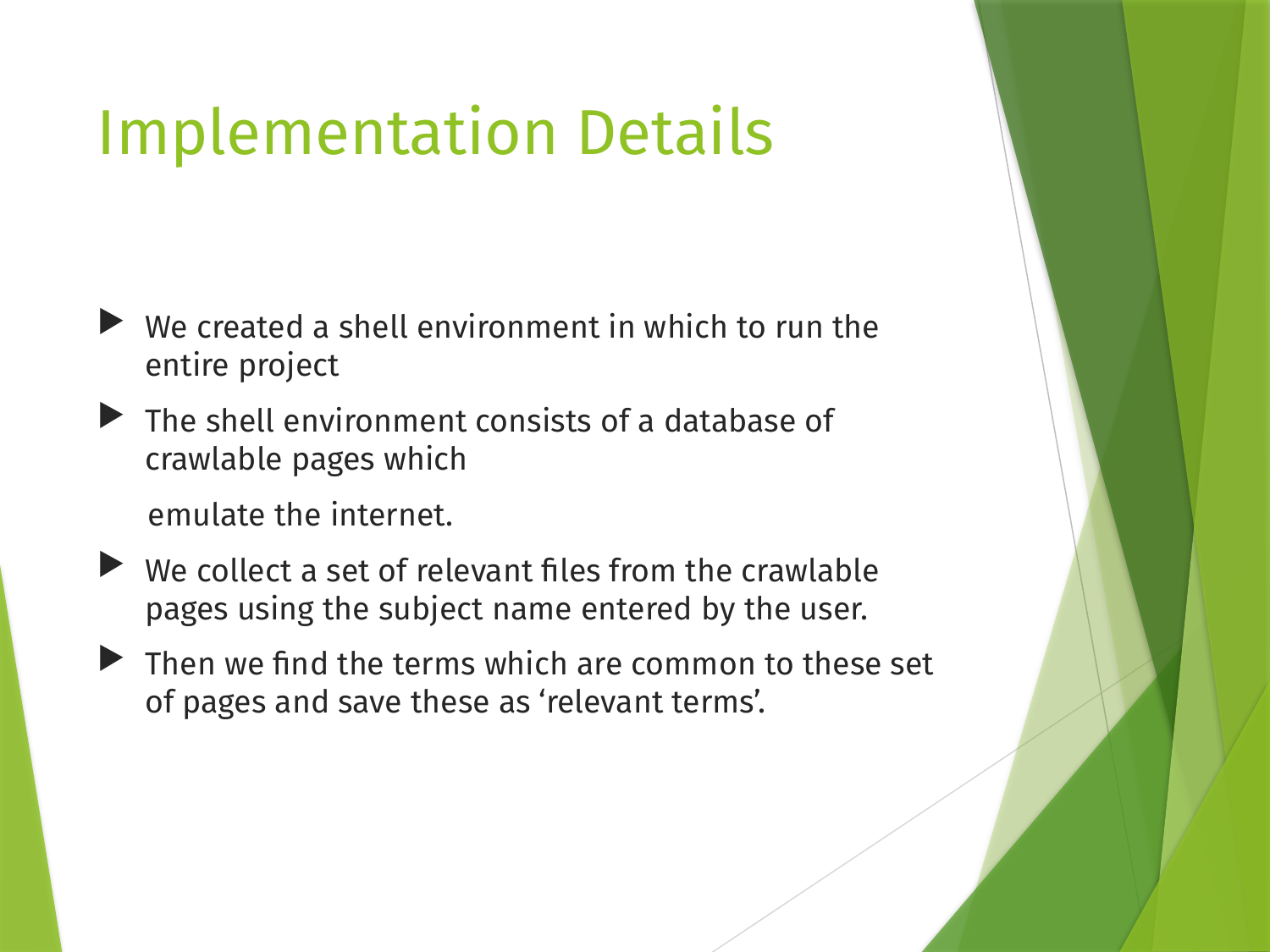

# Implementation Details
We created a shell environment in which to run the entire project
The shell environment consists of a database of crawlable pages which
      emulate the internet.
We collect a set of relevant files from the crawlable pages using the subject name entered by the user.
Then we find the terms which are common to these set of pages and save these as ‘relevant terms’.